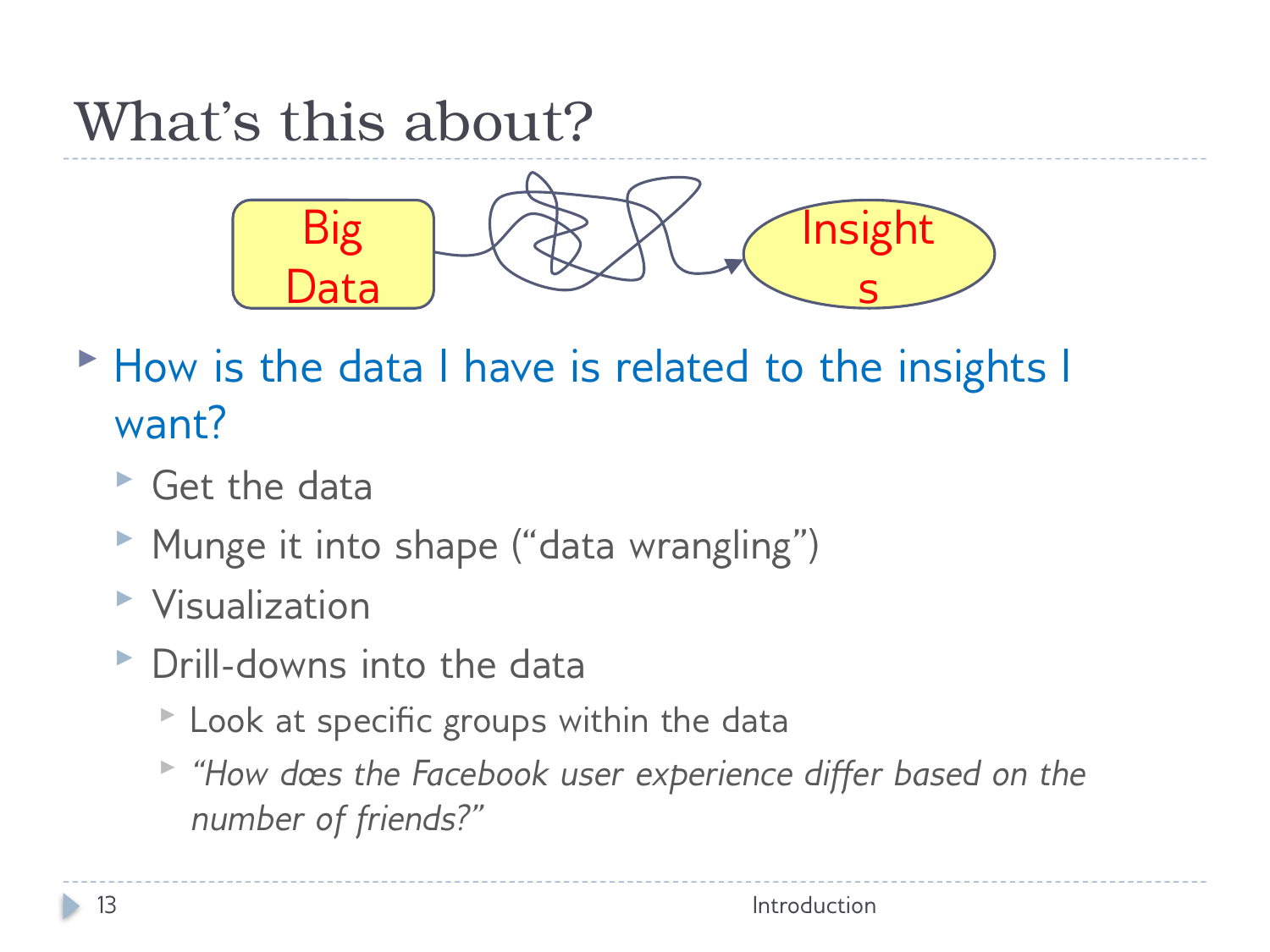

# What’s this about?

Big Data
Insights
How is the data I have is related to the insights I want?
Get the data
Munge it into shape (“data wrangling”)
Visualization
Drill-downs into the data
Look at specific groups within the data
“How does the Facebook user experience differ based on the number of friends?”
13
Introduction